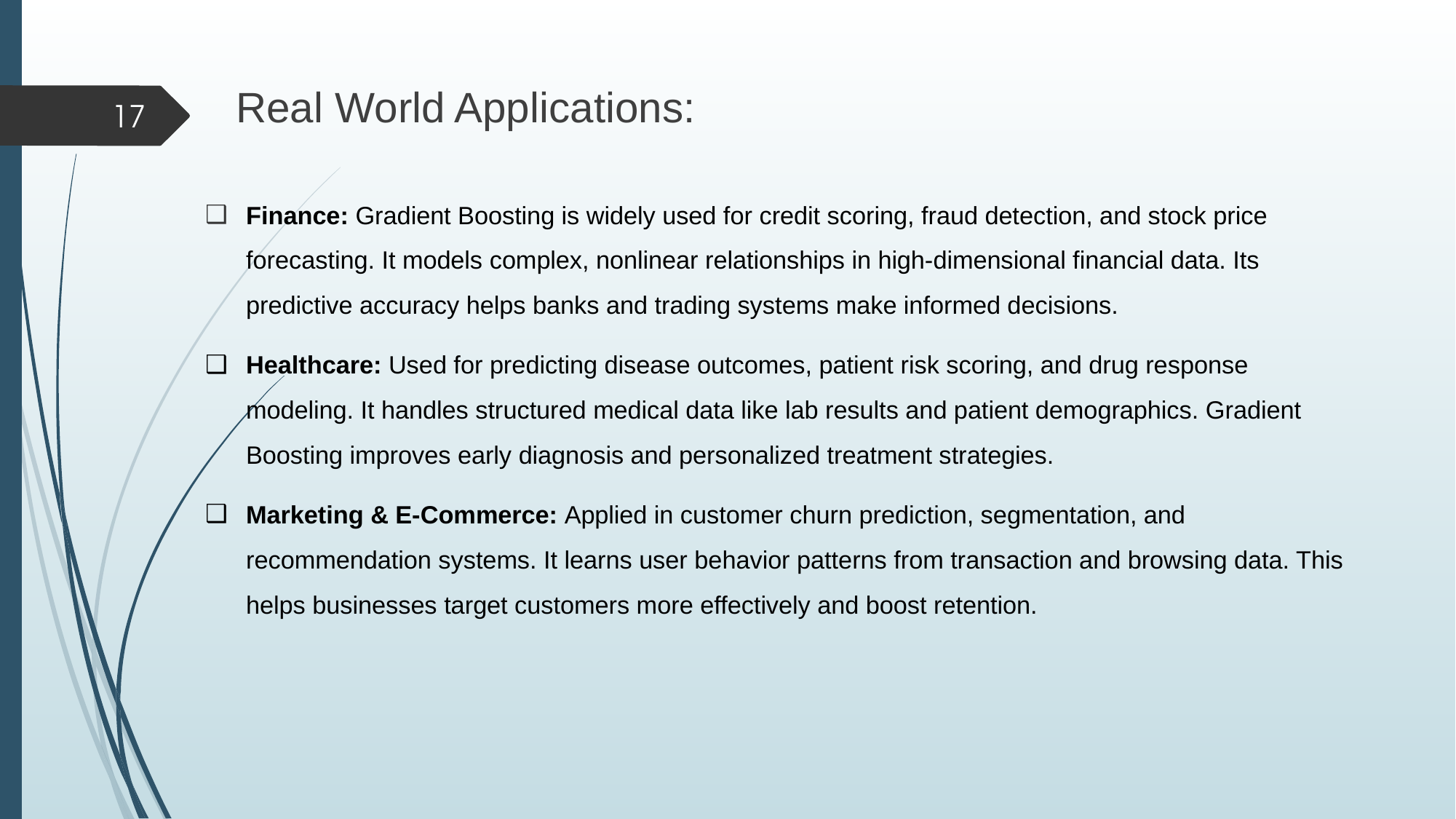

# Real World Applications:
17
Finance: Gradient Boosting is widely used for credit scoring, fraud detection, and stock price forecasting. It models complex, nonlinear relationships in high-dimensional financial data. Its predictive accuracy helps banks and trading systems make informed decisions.
Healthcare: Used for predicting disease outcomes, patient risk scoring, and drug response modeling. It handles structured medical data like lab results and patient demographics. Gradient Boosting improves early diagnosis and personalized treatment strategies.
Marketing & E-Commerce: Applied in customer churn prediction, segmentation, and recommendation systems. It learns user behavior patterns from transaction and browsing data. This helps businesses target customers more effectively and boost retention.